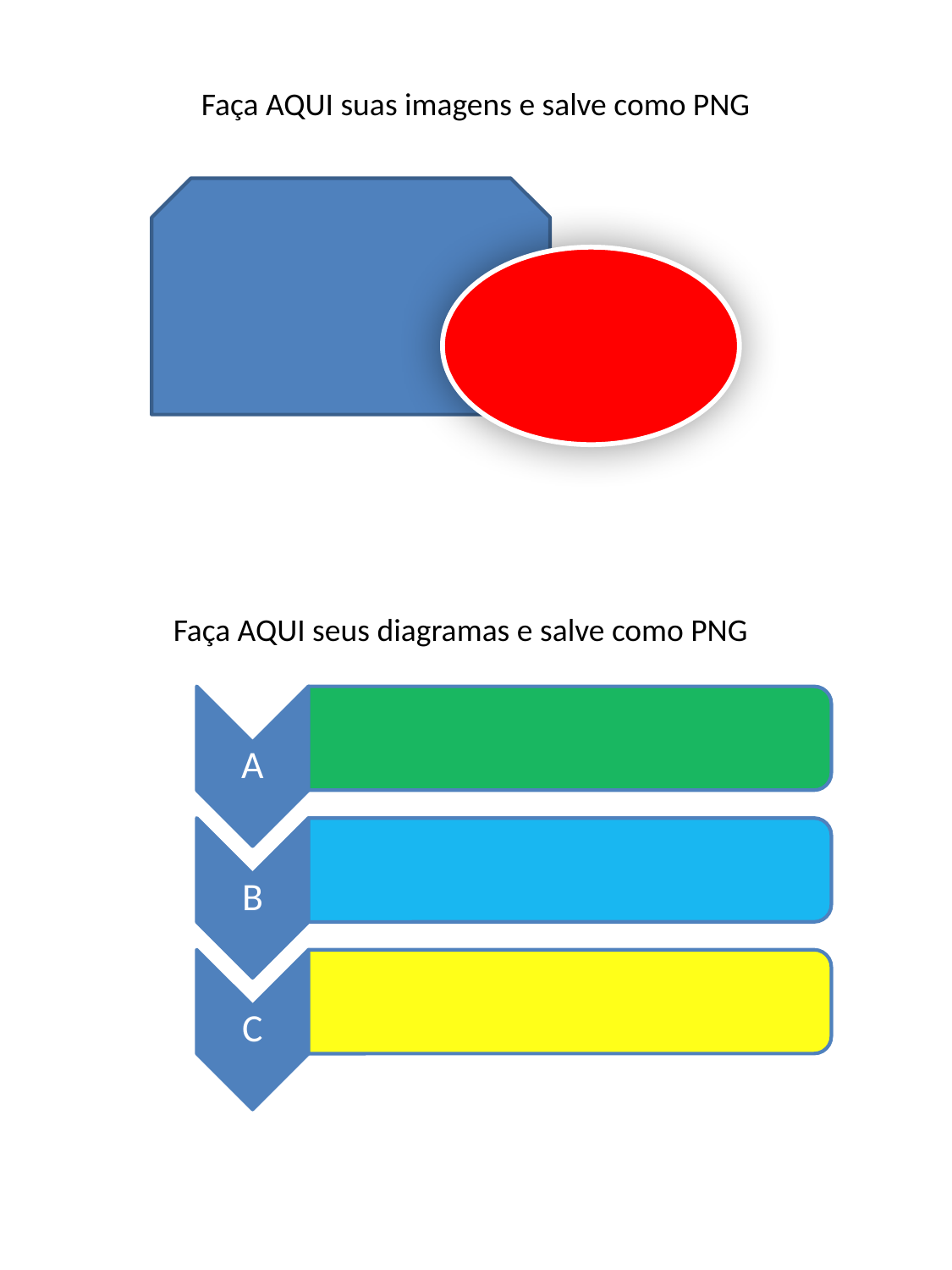

Faça AQUI suas imagens e salve como PNG

Faça AQUI seus diagramas e salve como PNG
A

B

C